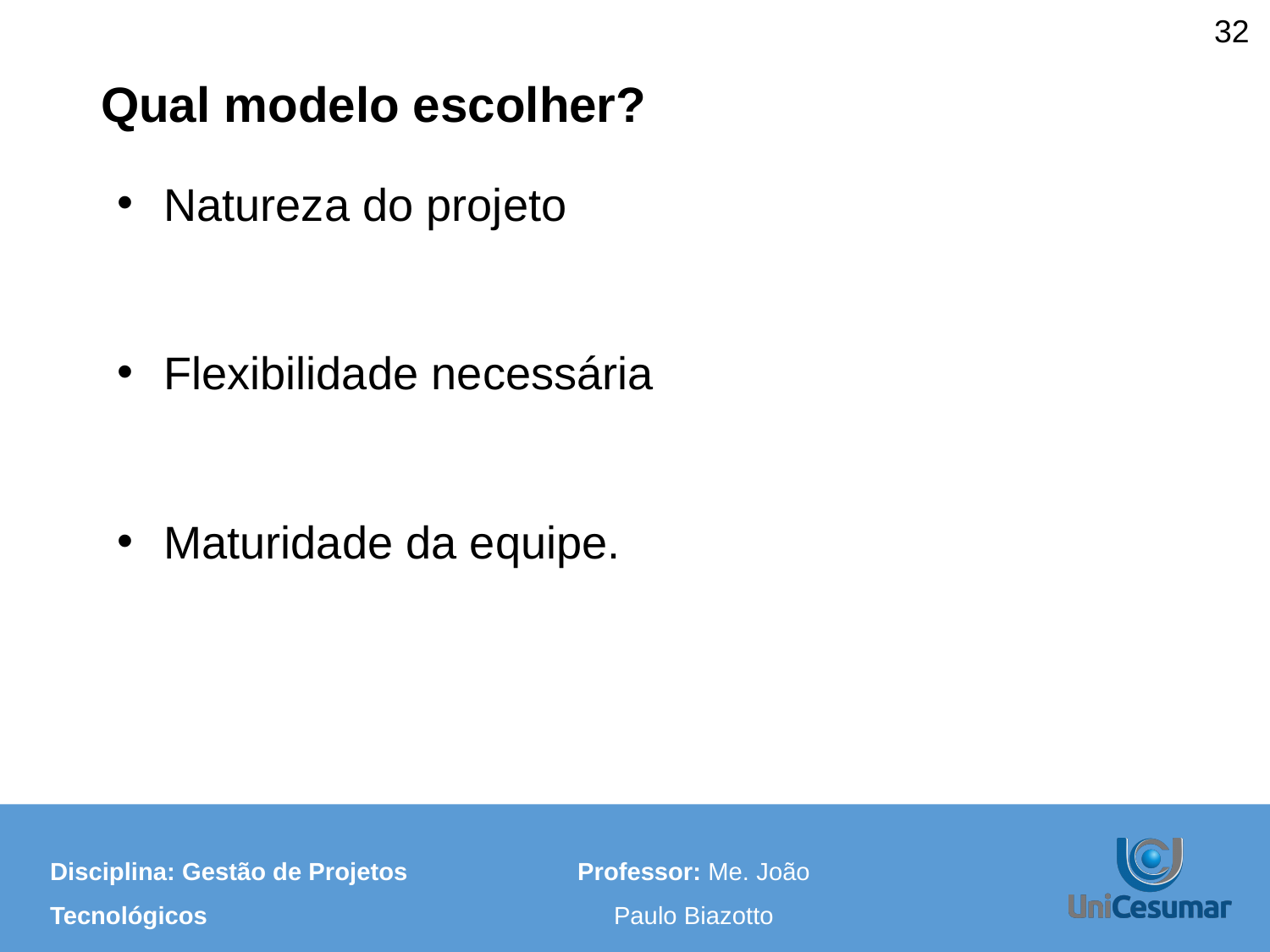

32
# Qual modelo escolher?
Natureza do projeto

Flexibilidade necessária

Maturidade da equipe.